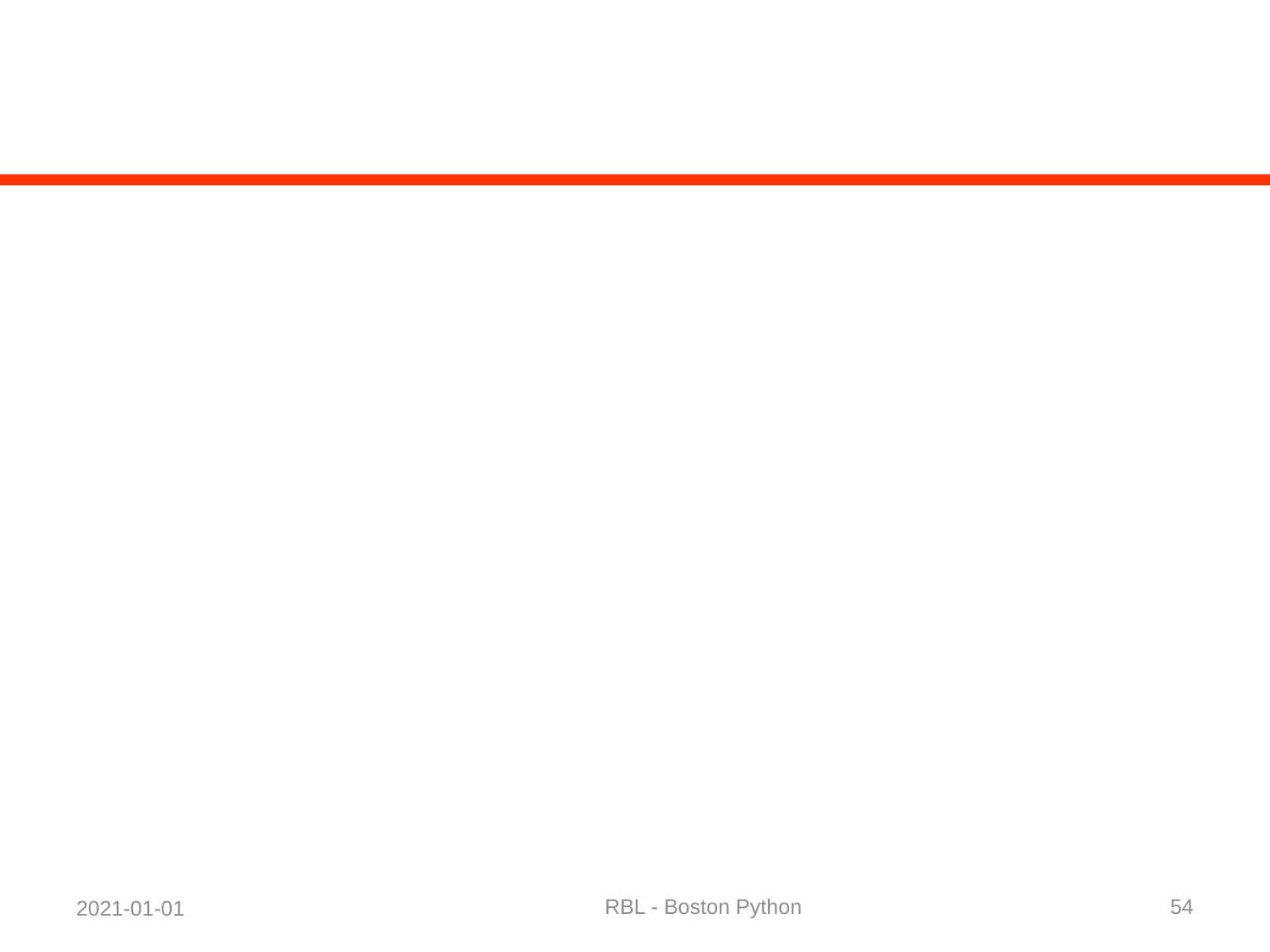

#

RBL - Boston Python
54
2021-01-01